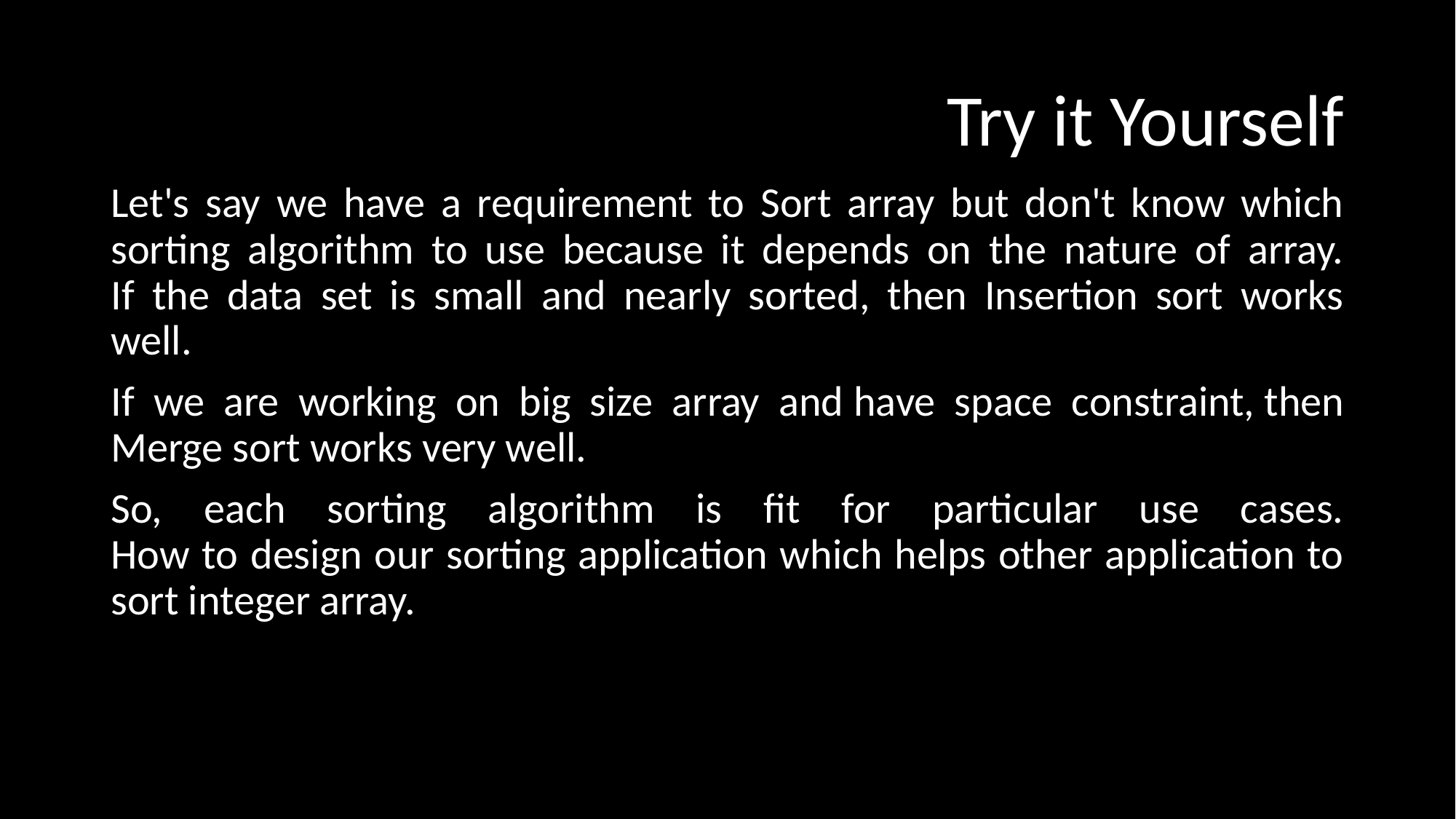

# Try it Yourself
Let's say we have a requirement to Sort array but don't know which sorting algorithm to use because it depends on the nature of array.
If the data set is small and nearly sorted, then Insertion sort works well.
If we are working on big size array and have space constraint, then Merge sort works very well.
So, each sorting algorithm is fit for particular use cases.
How to design our sorting application which helps other application to sort integer array.